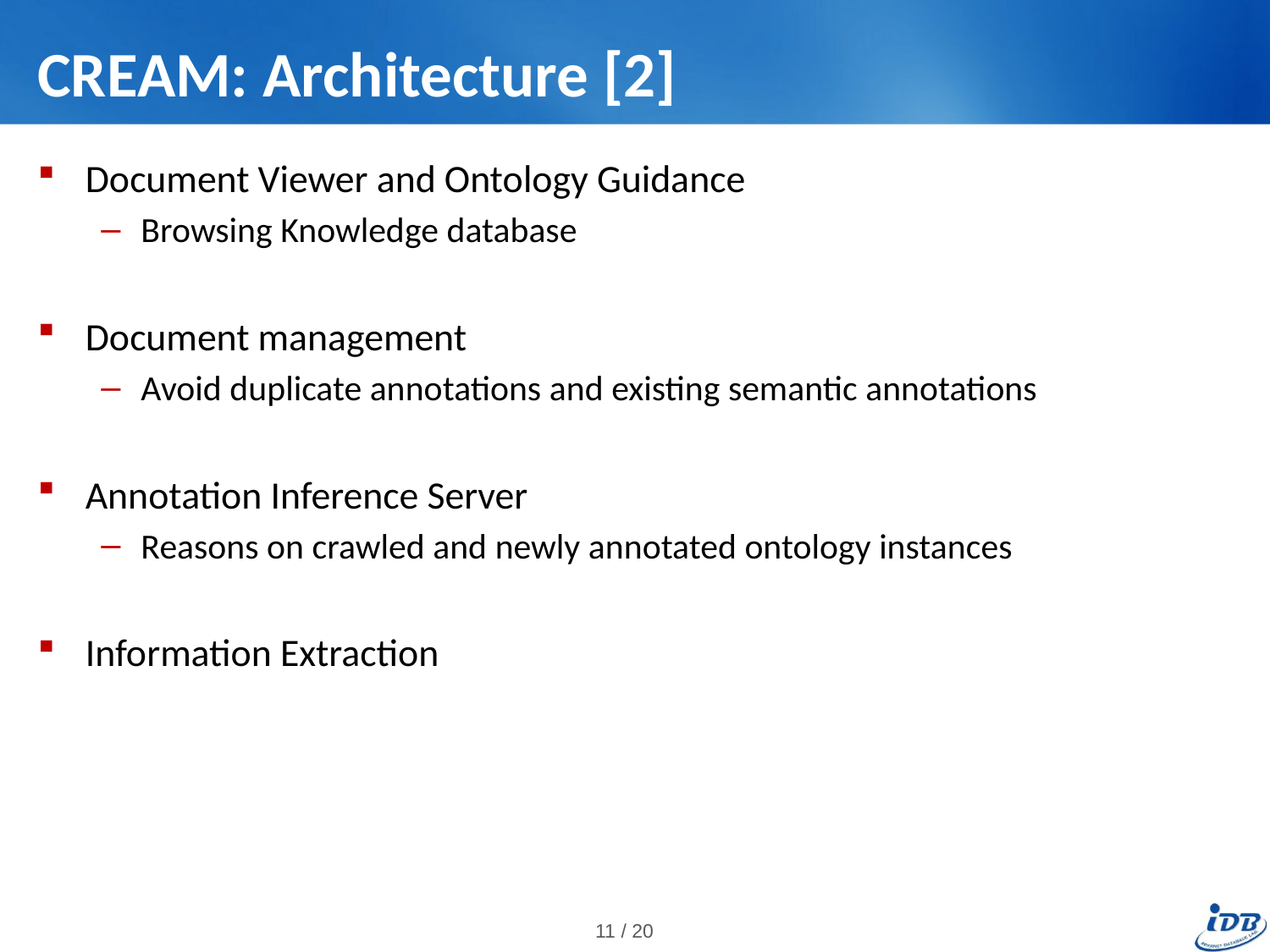

# CREAM: Architecture [2]
Document Viewer and Ontology Guidance
Browsing Knowledge database

Document management
Avoid duplicate annotations and existing semantic annotations

Annotation Inference Server
Reasons on crawled and newly annotated ontology instances

Information Extraction